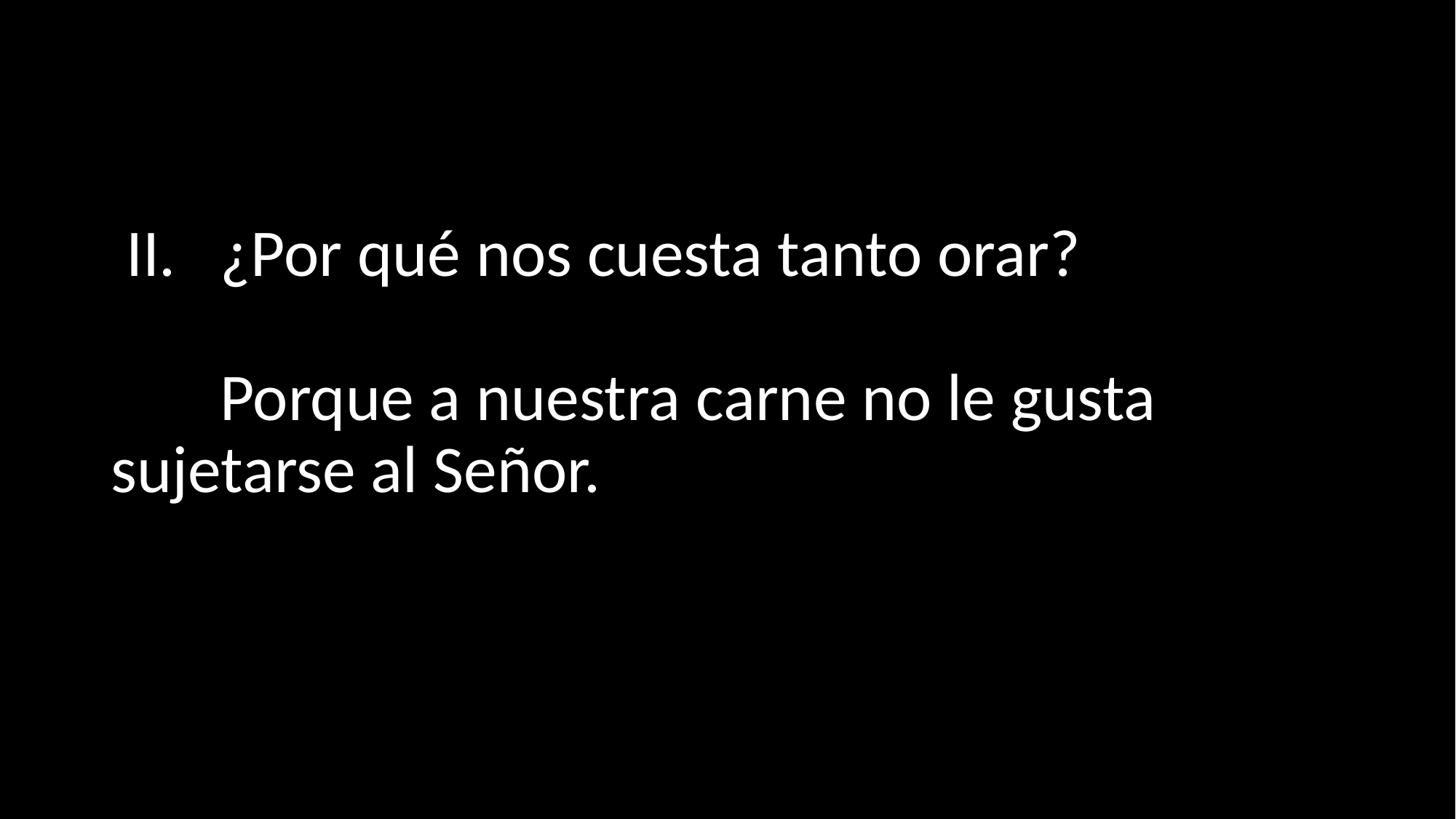

# II.	¿Por qué nos cuesta tanto orar? Porque a nuestra carne no le gusta 	sujetarse al Señor.